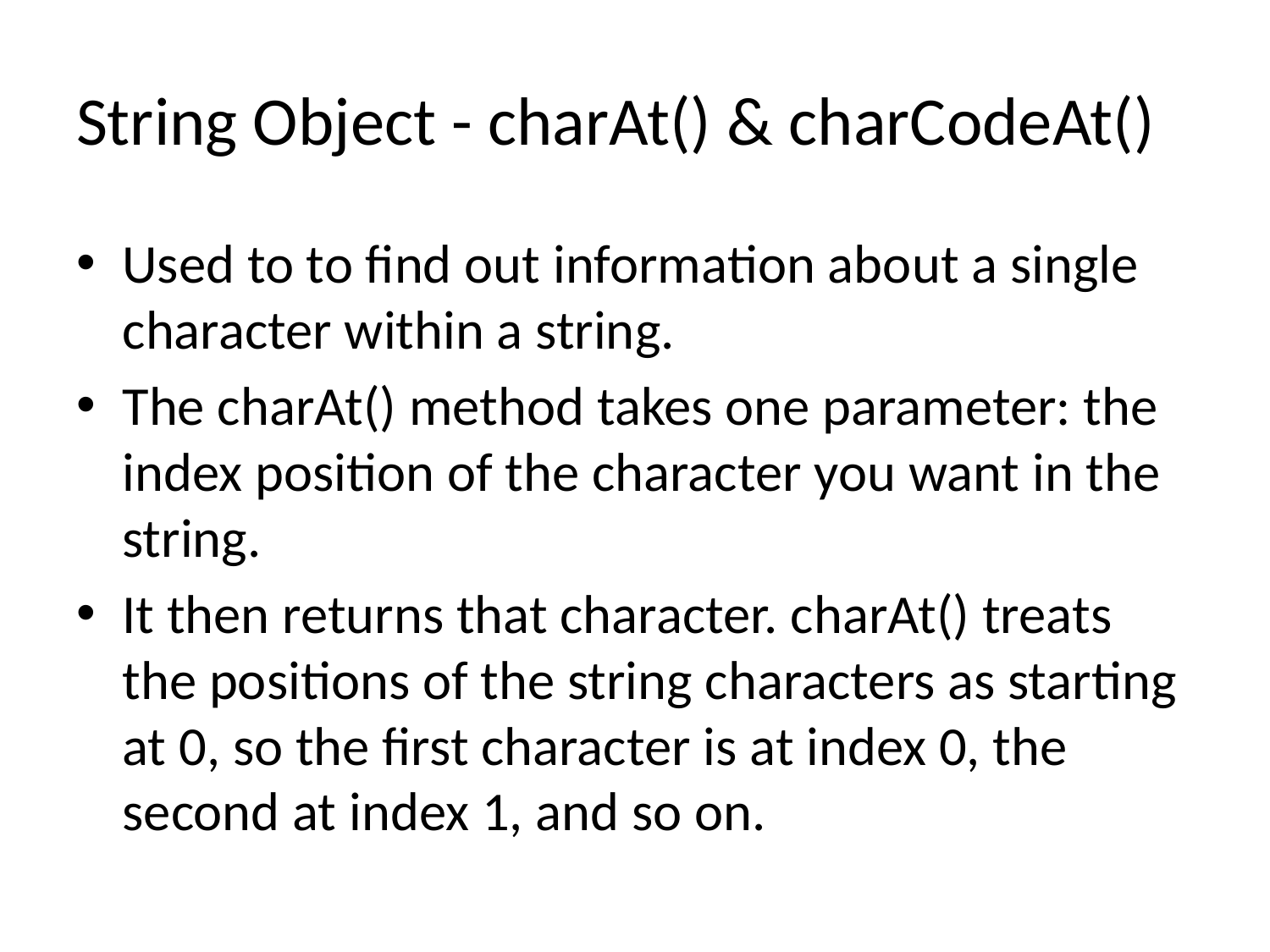

# String Object - charAt() & charCodeAt()
Used to to find out information about a single character within a string.
The charAt() method takes one parameter: the index position of the character you want in the string.
It then returns that character. charAt() treats the positions of the string characters as starting at 0, so the first character is at index 0, the second at index 1, and so on.